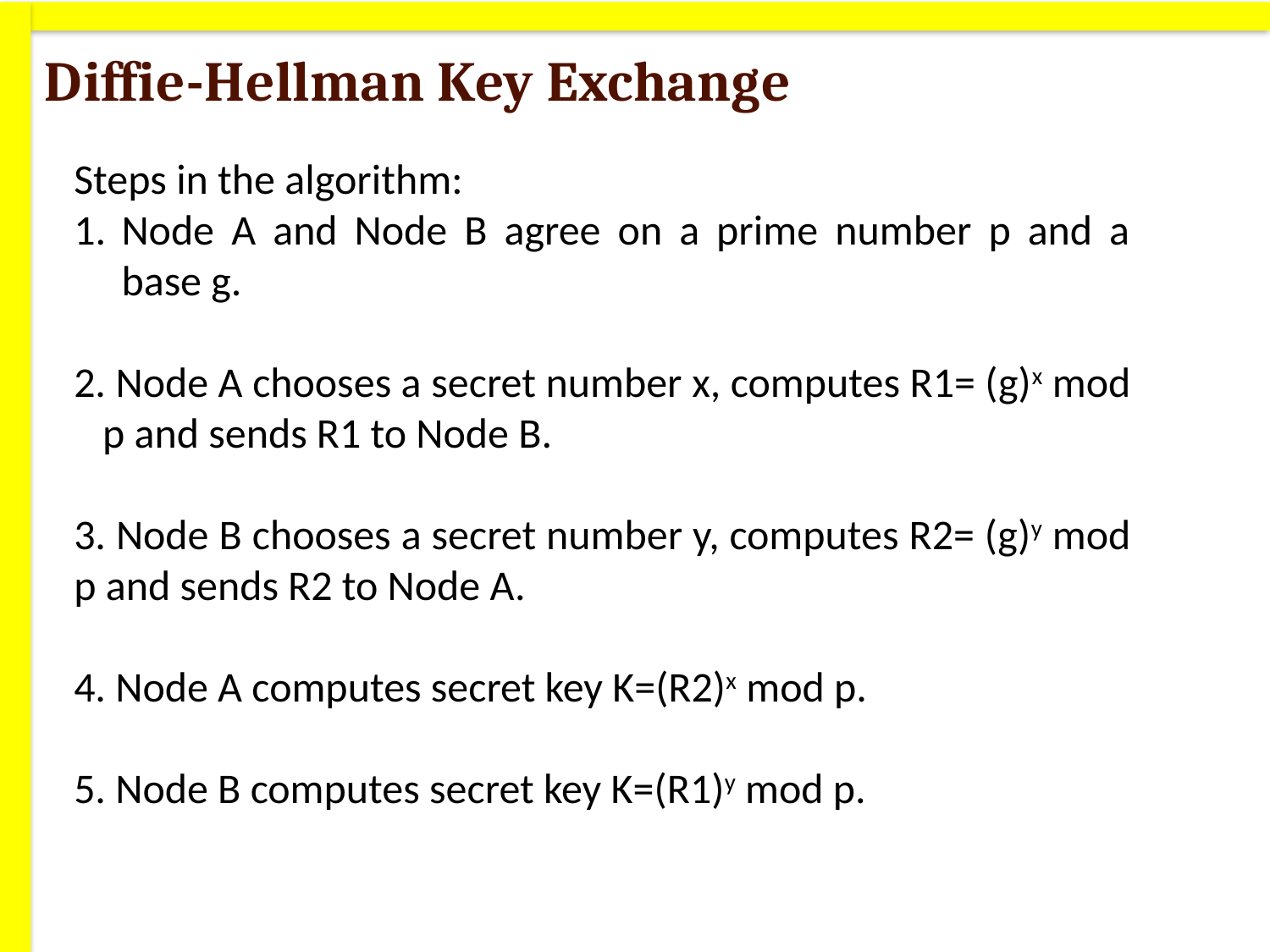

# Diffie-Hellman Key Exchange
Steps in the algorithm:
Node A and Node B agree on a prime number p and a base g.

2. Node A chooses a secret number x, computes R1= (g)x mod    p and sends R1 to Node B.

3. Node B chooses a secret number y, computes R2= (g)y mod p and sends R2 to Node A.

4. Node A computes secret key K=(R2)x mod p.

5. Node B computes secret key K=(R1)y mod p.